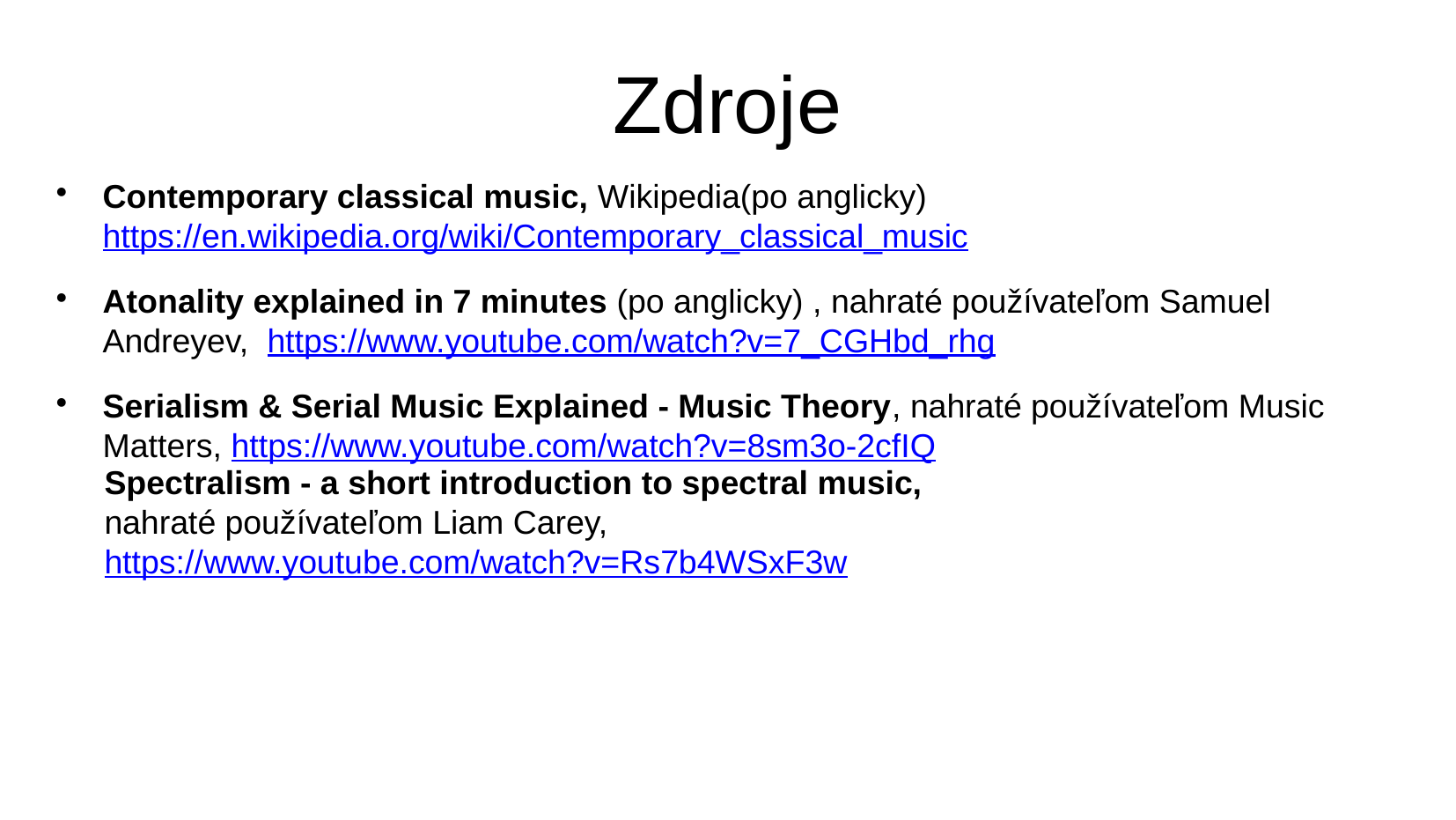

# Zdroje
Contemporary classical music, Wikipedia(po anglicky)https://en.wikipedia.org/wiki/Contemporary_classical_music
Atonality explained in 7 minutes (po anglicky) , nahraté používateľom Samuel Andreyev,  https://www.youtube.com/watch?v=7_CGHbd_rhg
Serialism & Serial Music Explained - Music Theory, nahraté používateľom Music Matters, https://www.youtube.com/watch?v=8sm3o-2cfIQ
Spectralism - a short introduction to spectral music, nahraté používateľom Liam Carey, https://www.youtube.com/watch?v=Rs7b4WSxF3w